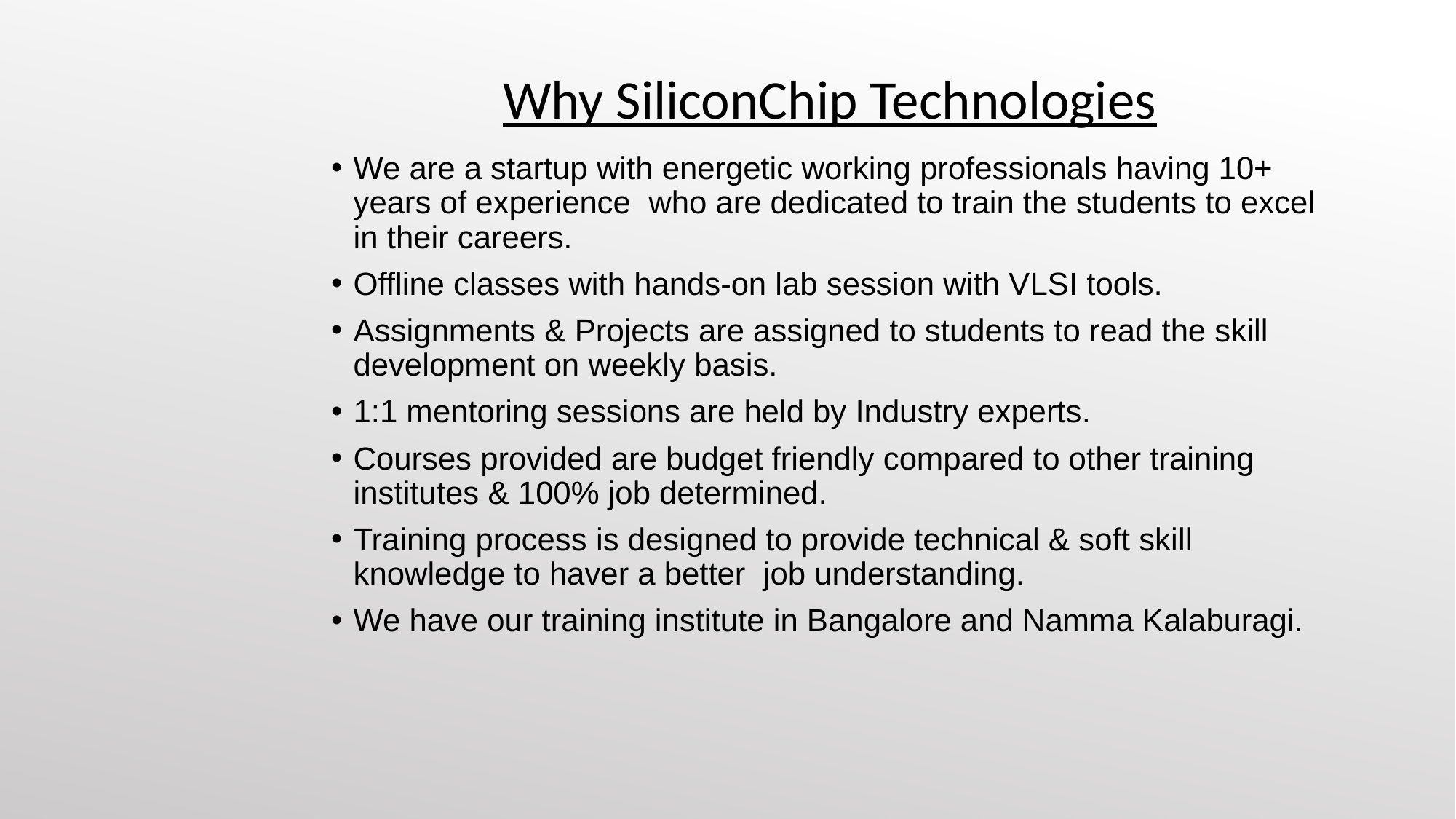

# Why SiliconChip Technologies
We are a startup with energetic working professionals having 10+ years of experience  who are dedicated to train the students to excel in their careers.
Offline classes with hands-on lab session with VLSI tools.
Assignments & Projects are assigned to students to read the skill development on weekly basis.
1:1 mentoring sessions are held by Industry experts.
Courses provided are budget friendly compared to other training institutes & 100% job determined.
Training process is designed to provide technical & soft skill knowledge to haver a better  job understanding.
We have our training institute in Bangalore and Namma Kalaburagi.